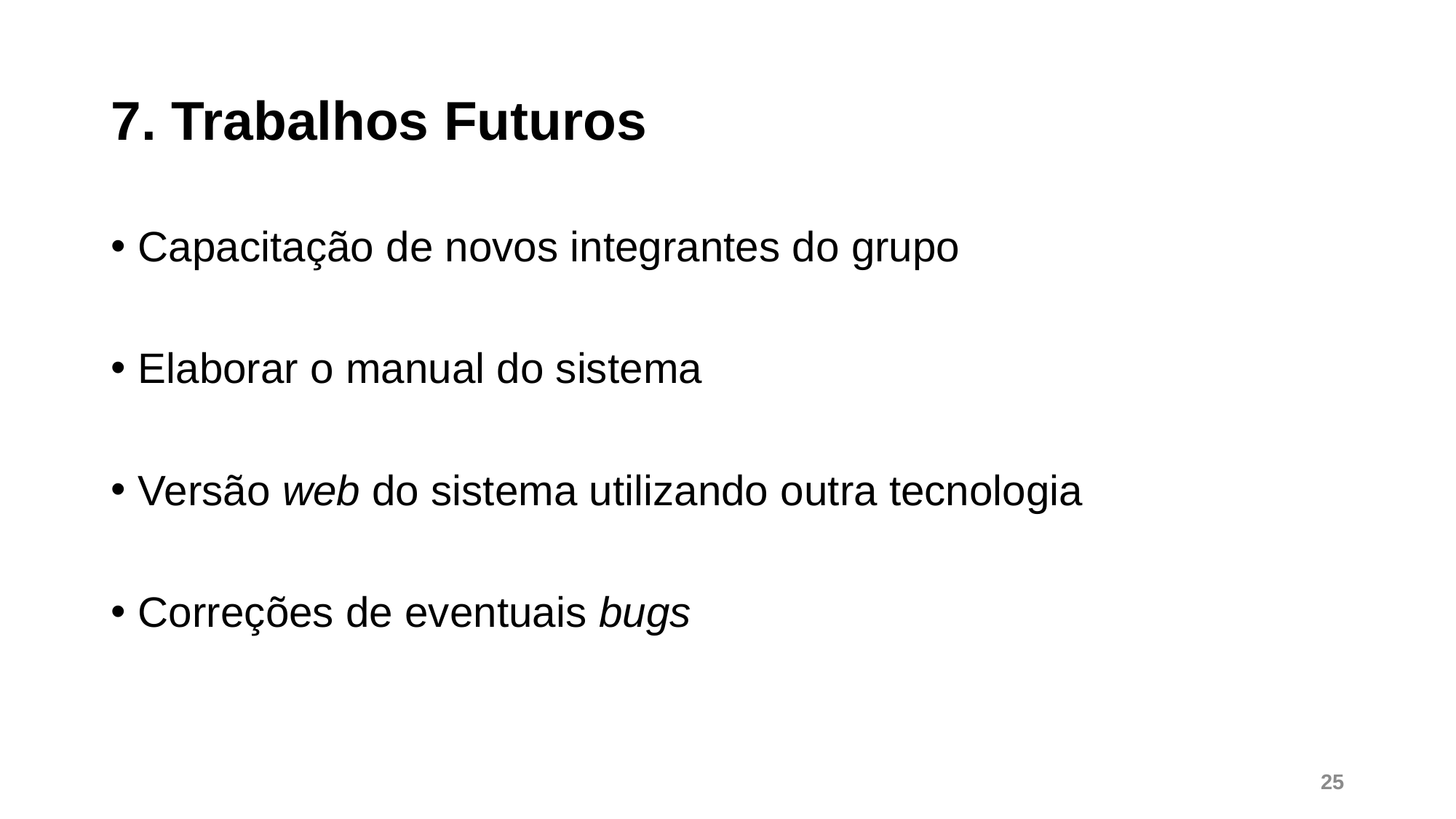

# 7. Trabalhos Futuros
Capacitação de novos integrantes do grupo

Elaborar o manual do sistema

Versão web do sistema utilizando outra tecnologia

Correções de eventuais bugs

25